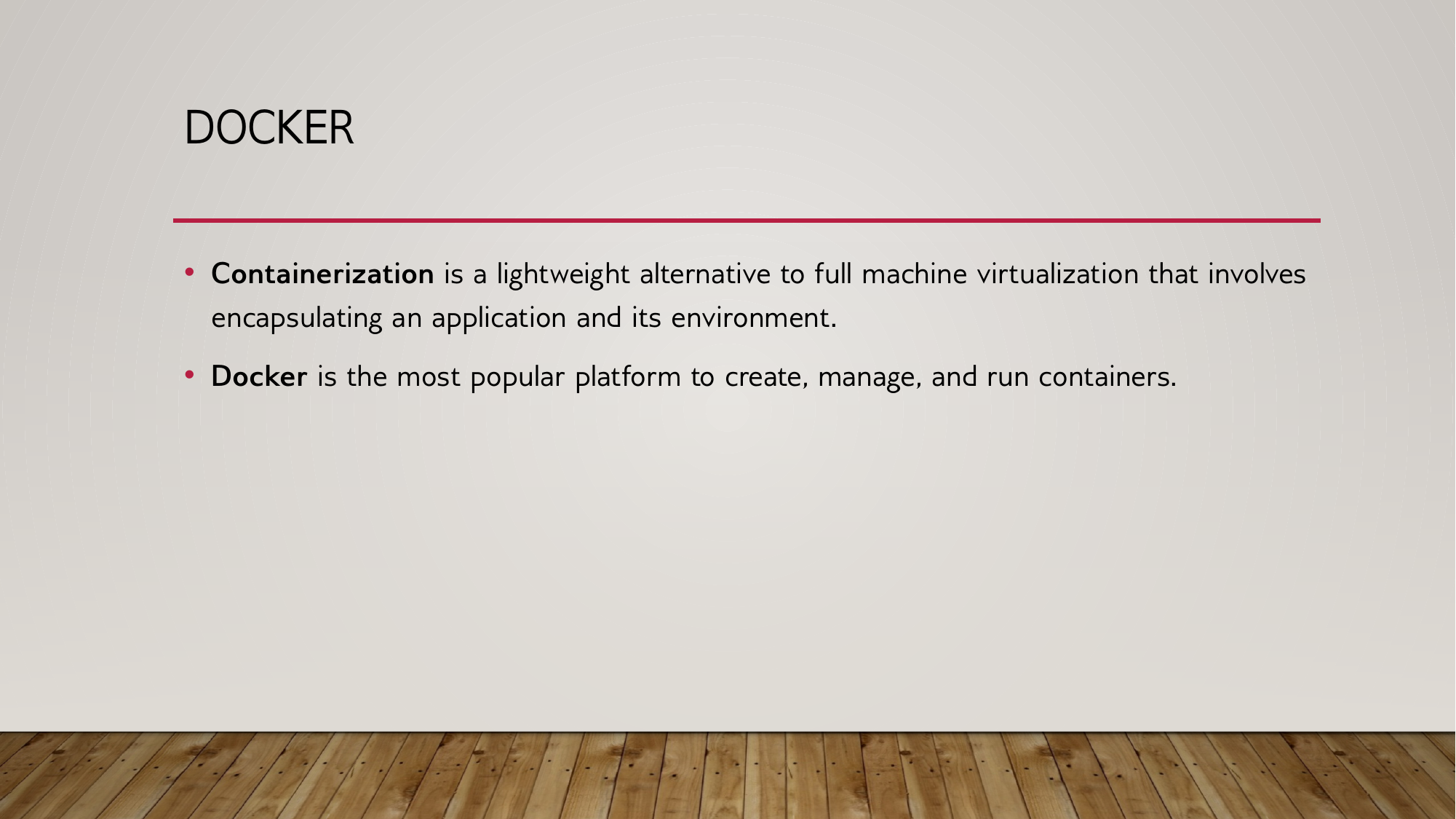

# Docker
Containerization is a lightweight alternative to full machine virtualization that involves encapsulating an application and its environment.
Docker is the most popular platform to create, manage, and run containers.